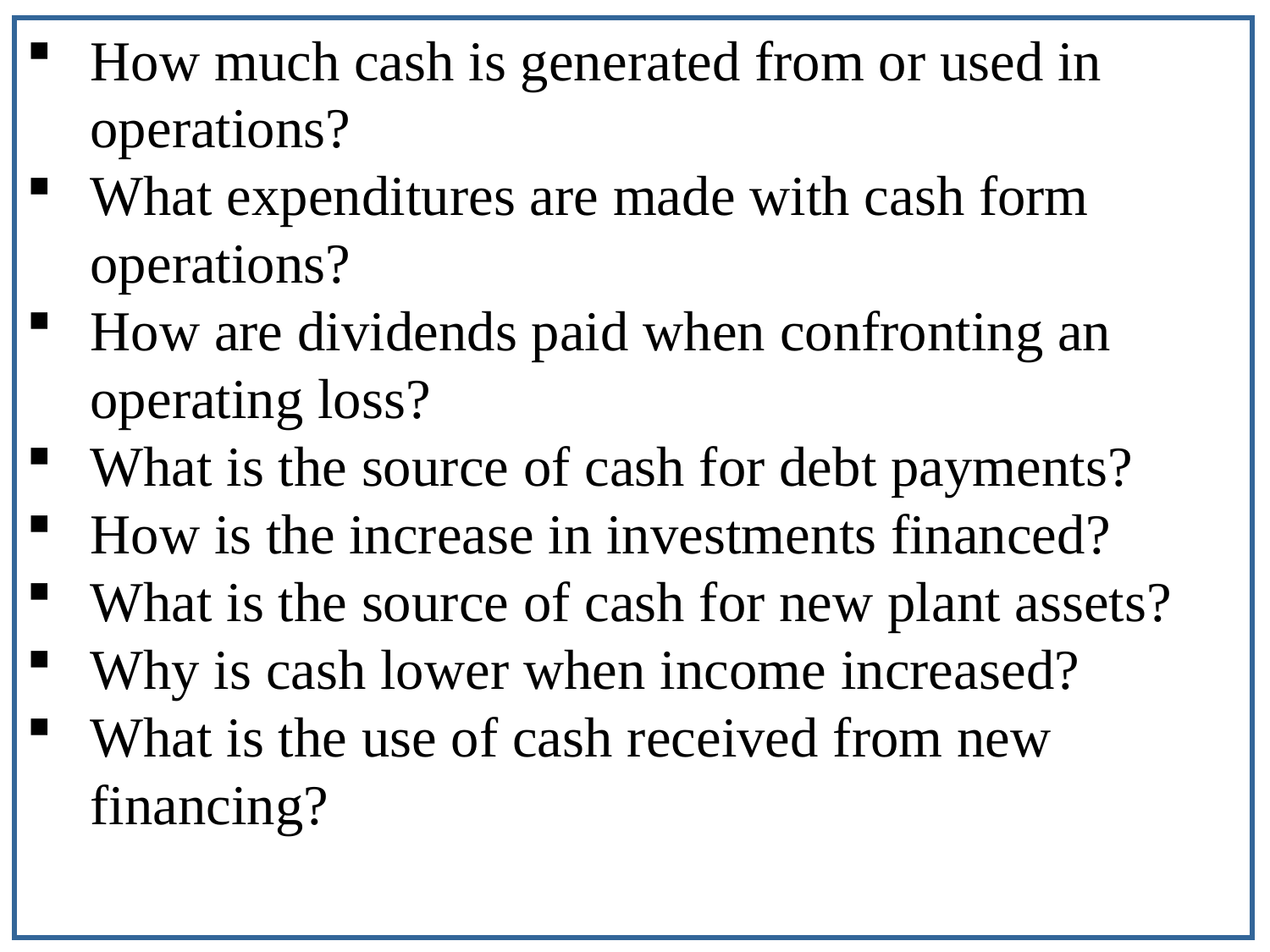

How much cash is generated from or used in operations?
What expenditures are made with cash form operations?
How are dividends paid when confronting an operating loss?
What is the source of cash for debt payments?
How is the increase in investments financed?
What is the source of cash for new plant assets?
Why is cash lower when income increased?
What is the use of cash received from new financing?